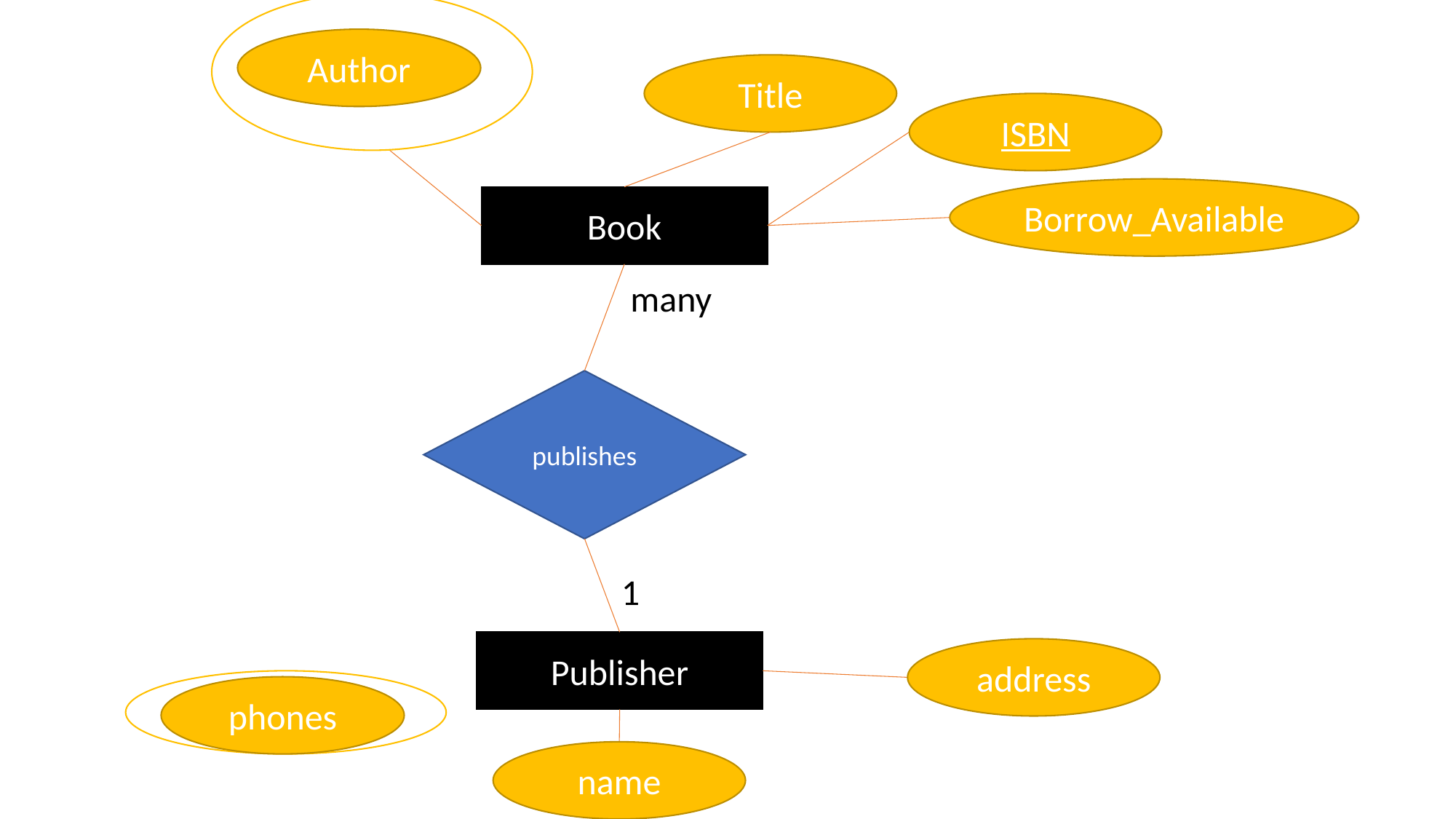

Author
Title
ISBN
Borrow_Available
Book
many
publishes
1
Publisher
address

phones
name